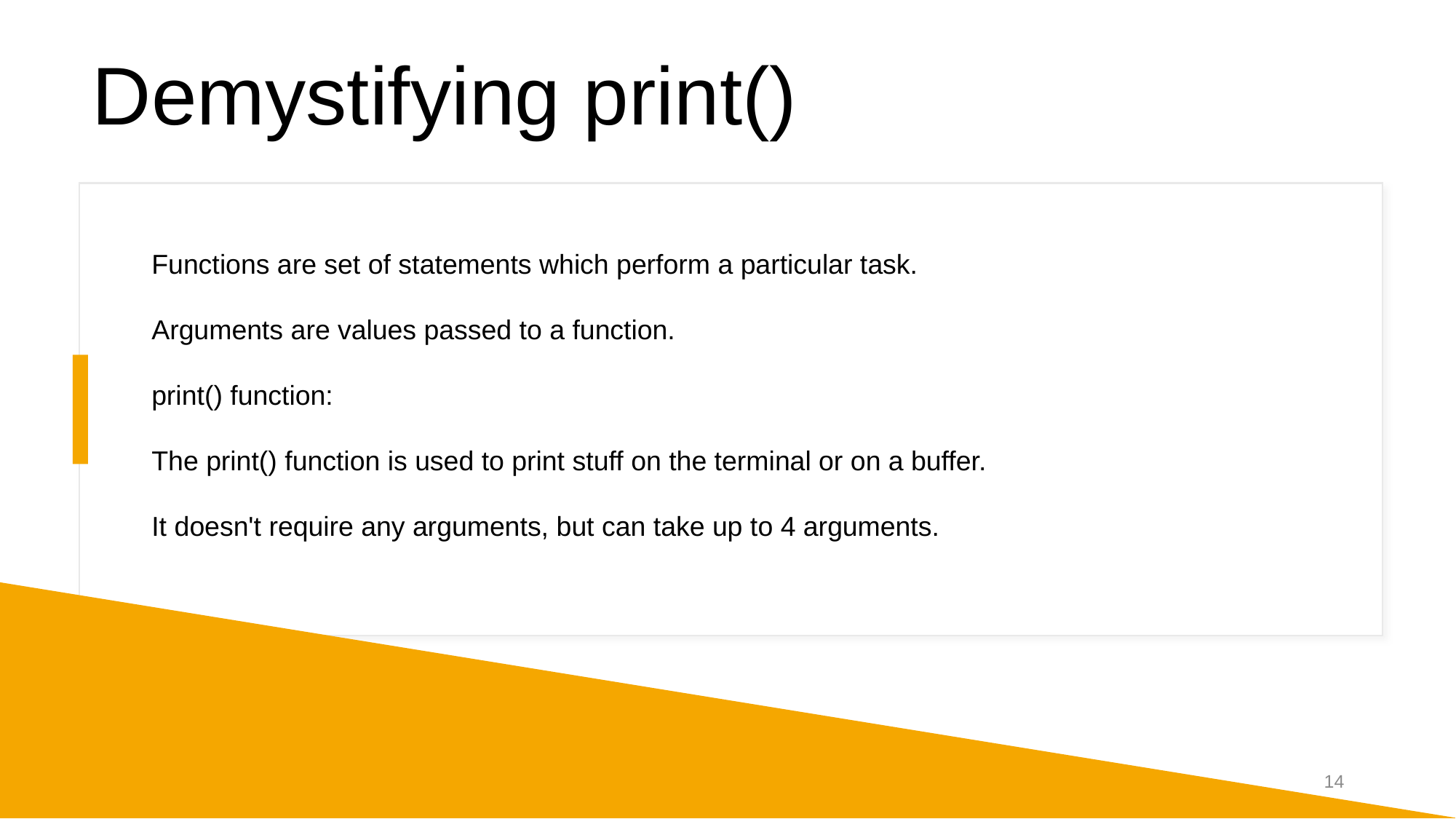

# Demystifying print()
Functions are set of statements which perform a particular task.

Arguments are values passed to a function.

print() function:

The print() function is used to print stuff on the terminal or on a buffer.

It doesn't require any arguments, but can take up to 4 arguments.

5/5/2024
NuTech Academy
14